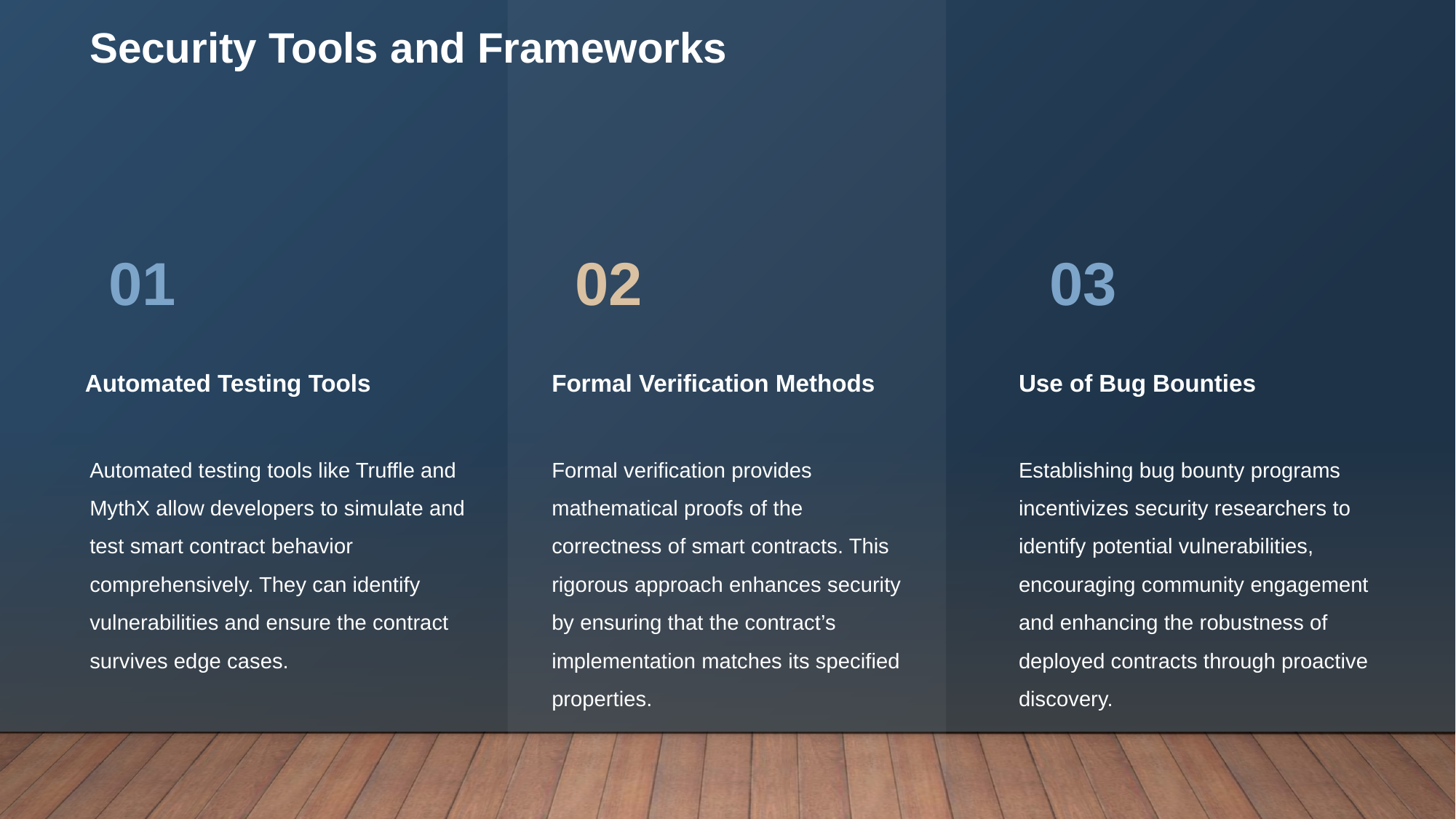

Security Tools and Frameworks
01
02
03
Automated Testing Tools
Formal Verification Methods
Use of Bug Bounties
Automated testing tools like Truffle and MythX allow developers to simulate and test smart contract behavior comprehensively. They can identify vulnerabilities and ensure the contract survives edge cases.
Formal verification provides mathematical proofs of the correctness of smart contracts. This rigorous approach enhances security by ensuring that the contract’s implementation matches its specified properties.
Establishing bug bounty programs incentivizes security researchers to identify potential vulnerabilities, encouraging community engagement and enhancing the robustness of deployed contracts through proactive discovery.